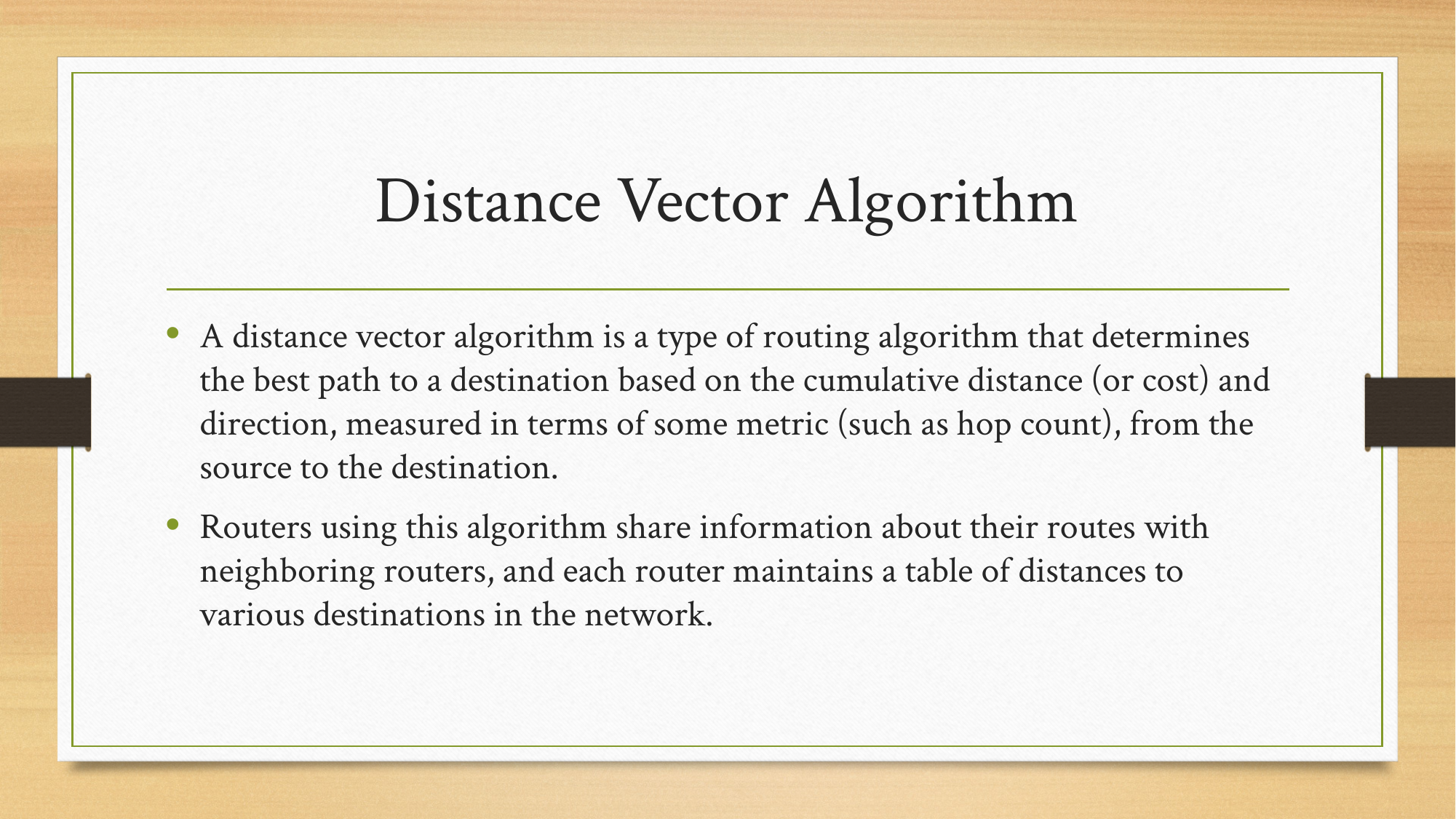

# Distance Vector Algorithm
A distance vector algorithm is a type of routing algorithm that determines the best path to a destination based on the cumulative distance (or cost) and direction, measured in terms of some metric (such as hop count), from the source to the destination.
Routers using this algorithm share information about their routes with neighboring routers, and each router maintains a table of distances to various destinations in the network.